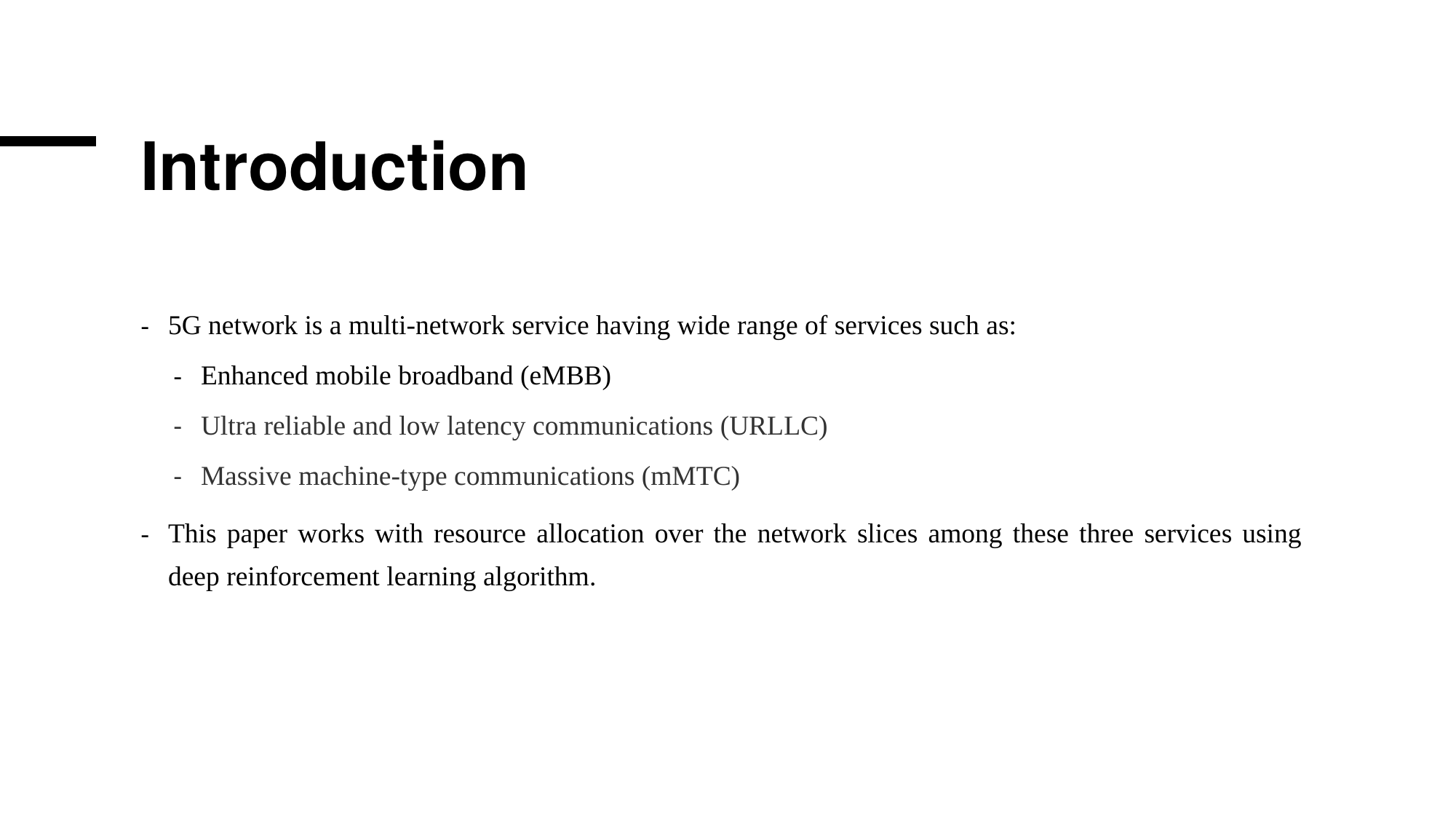

# Introduction
5G network is a multi-network service having wide range of services such as:
Enhanced mobile broadband (eMBB)
Ultra reliable and low latency communications (URLLC)
Massive machine-type communications (mMTC)
This paper works with resource allocation over the network slices among these three services using deep reinforcement learning algorithm.